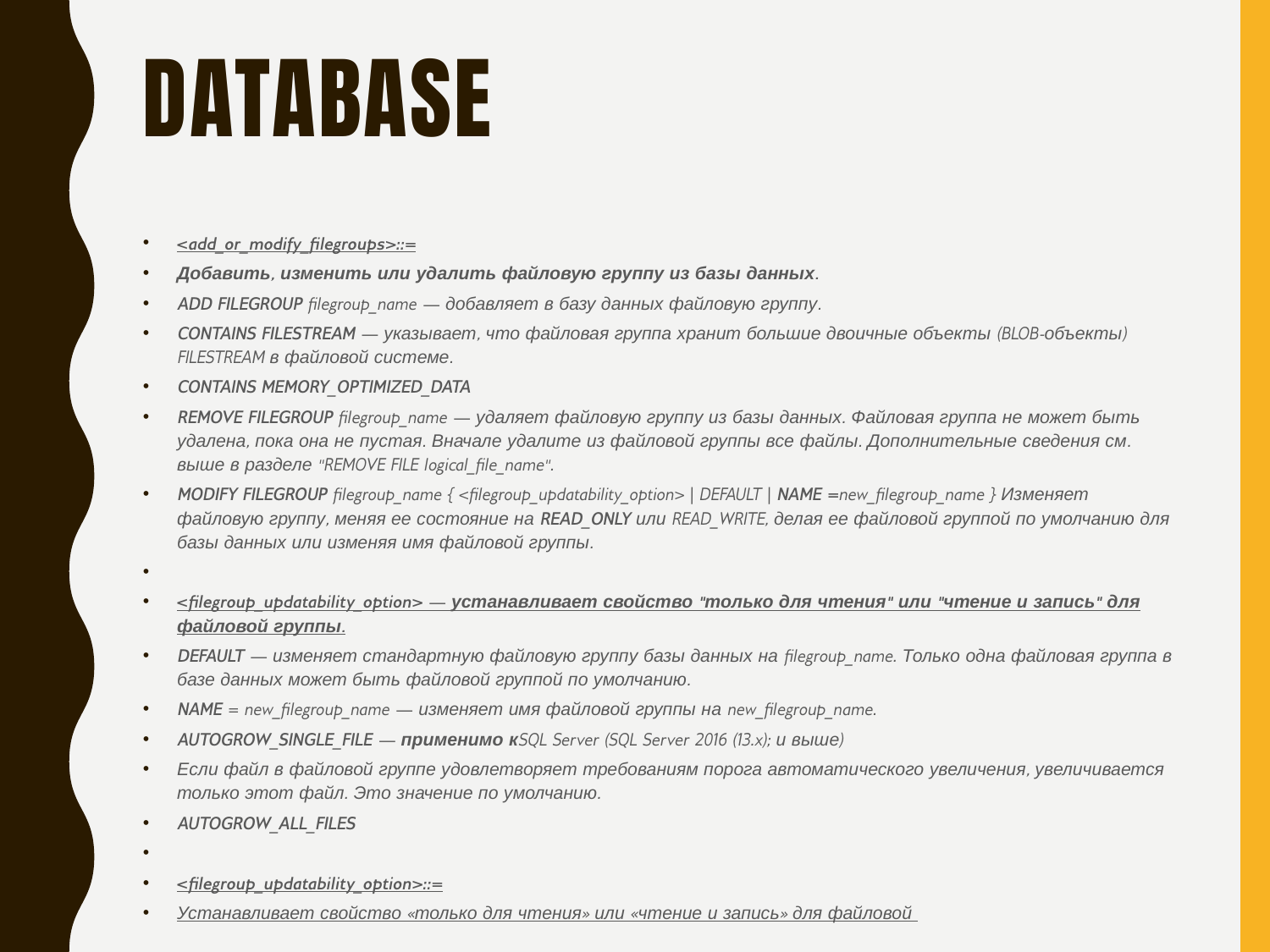

# DATABASE
<add_or_modify_filegroups>::=
Добавить, изменить или удалить файловую группу из базы данных.
ADD FILEGROUP filegroup_name — добавляет в базу данных файловую группу.
CONTAINS FILESTREAM — указывает, что файловая группа хранит большие двоичные объекты (BLOB-объекты) FILESTREAM в файловой системе.
CONTAINS MEMORY_OPTIMIZED_DATA
REMOVE FILEGROUP filegroup_name — удаляет файловую группу из базы данных. Файловая группа не может быть удалена, пока она не пустая. Вначале удалите из файловой группы все файлы. Дополнительные сведения см. выше в разделе "REMOVE FILE logical_file_name".
MODIFY FILEGROUP filegroup_name { <filegroup_updatability_option> | DEFAULT | NAME =new_filegroup_name } Изменяет файловую группу, меняя ее состояние на READ_ONLY или READ_WRITE, делая ее файловой группой по умолчанию для базы данных или изменяя имя файловой группы.

<filegroup_updatability_option> — устанавливает свойство "только для чтения" или "чтение и запись" для файловой группы.
DEFAULT — изменяет стандартную файловую группу базы данных на filegroup_name. Только одна файловая группа в базе данных может быть файловой группой по умолчанию.
NAME = new_filegroup_name — изменяет имя файловой группы на new_filegroup_name.
AUTOGROW_SINGLE_FILE — применимо кSQL Server (SQL Server 2016 (13.x); и выше)
Если файл в файловой группе удовлетворяет требованиям порога автоматического увеличения, увеличивается только этот файл. Это значение по умолчанию.
AUTOGROW_ALL_FILES

<filegroup_updatability_option>::=
Устанавливает свойство «только для чтения» или «чтение и запись» для файловой